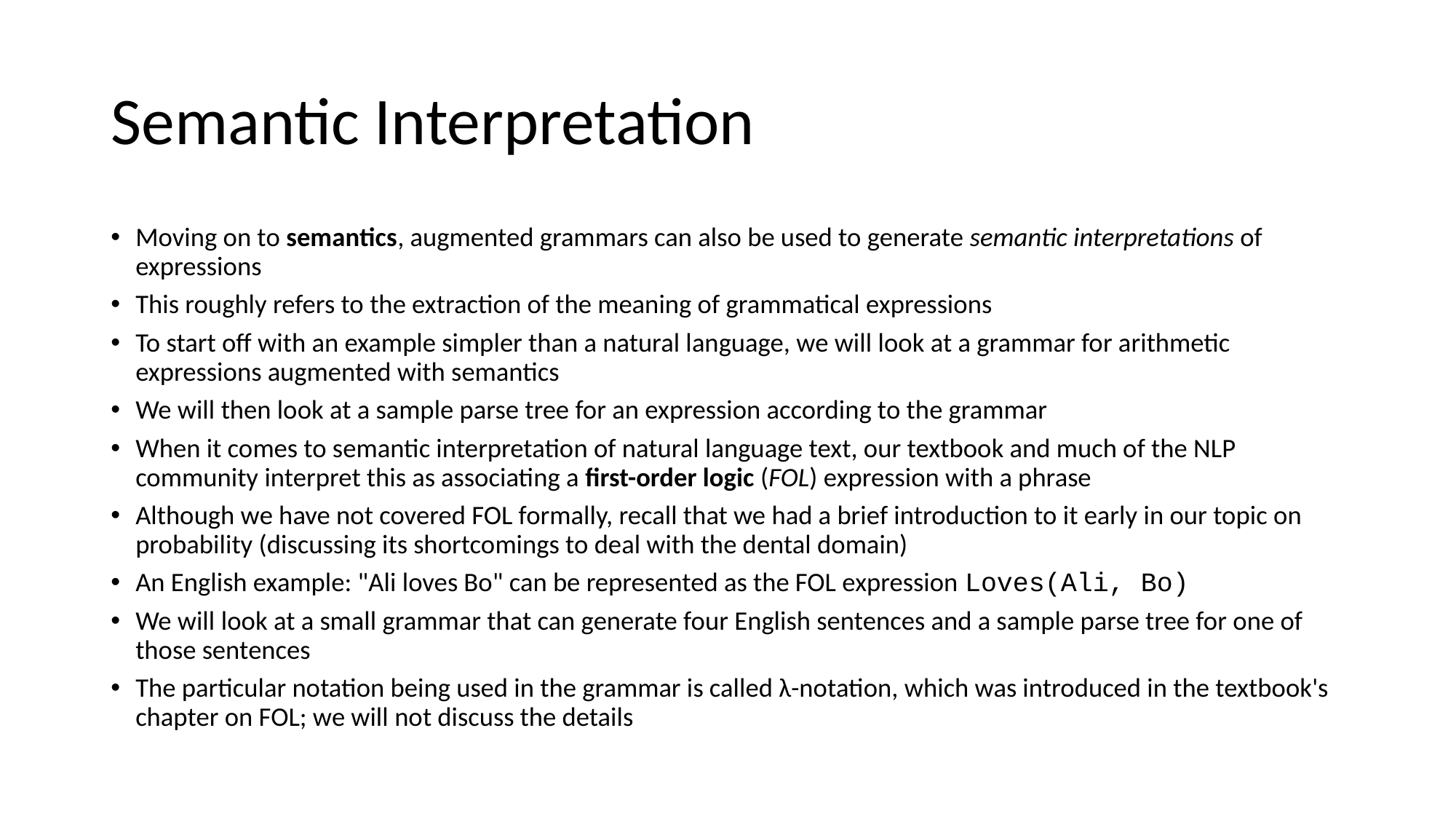

# Semantic Interpretation
Moving on to semantics, augmented grammars can also be used to generate semantic interpretations of expressions
This roughly refers to the extraction of the meaning of grammatical expressions
To start off with an example simpler than a natural language, we will look at a grammar for arithmetic expressions augmented with semantics
We will then look at a sample parse tree for an expression according to the grammar
When it comes to semantic interpretation of natural language text, our textbook and much of the NLP community interpret this as associating a first-order logic (FOL) expression with a phrase
Although we have not covered FOL formally, recall that we had a brief introduction to it early in our topic on probability (discussing its shortcomings to deal with the dental domain)
An English example: "Ali loves Bo" can be represented as the FOL expression Loves(Ali, Bo)
We will look at a small grammar that can generate four English sentences and a sample parse tree for one of those sentences
The particular notation being used in the grammar is called λ-notation, which was introduced in the textbook's chapter on FOL; we will not discuss the details